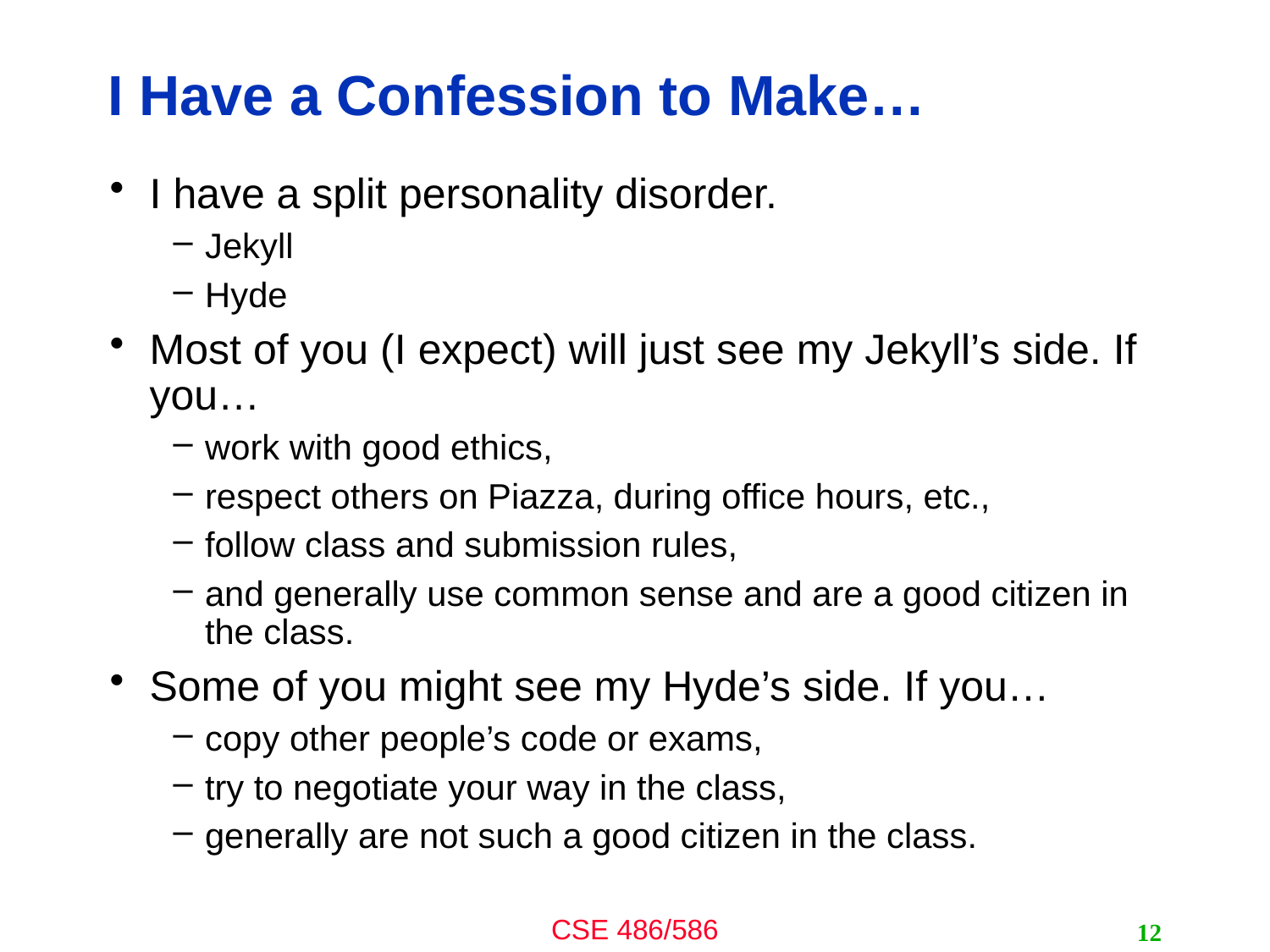

# I Have a Confession to Make…
I have a split personality disorder.
Jekyll
Hyde
Most of you (I expect) will just see my Jekyll’s side. If you…
work with good ethics,
respect others on Piazza, during office hours, etc.,
follow class and submission rules,
and generally use common sense and are a good citizen in the class.
Some of you might see my Hyde’s side. If you…
copy other people’s code or exams,
try to negotiate your way in the class,
generally are not such a good citizen in the class.
12